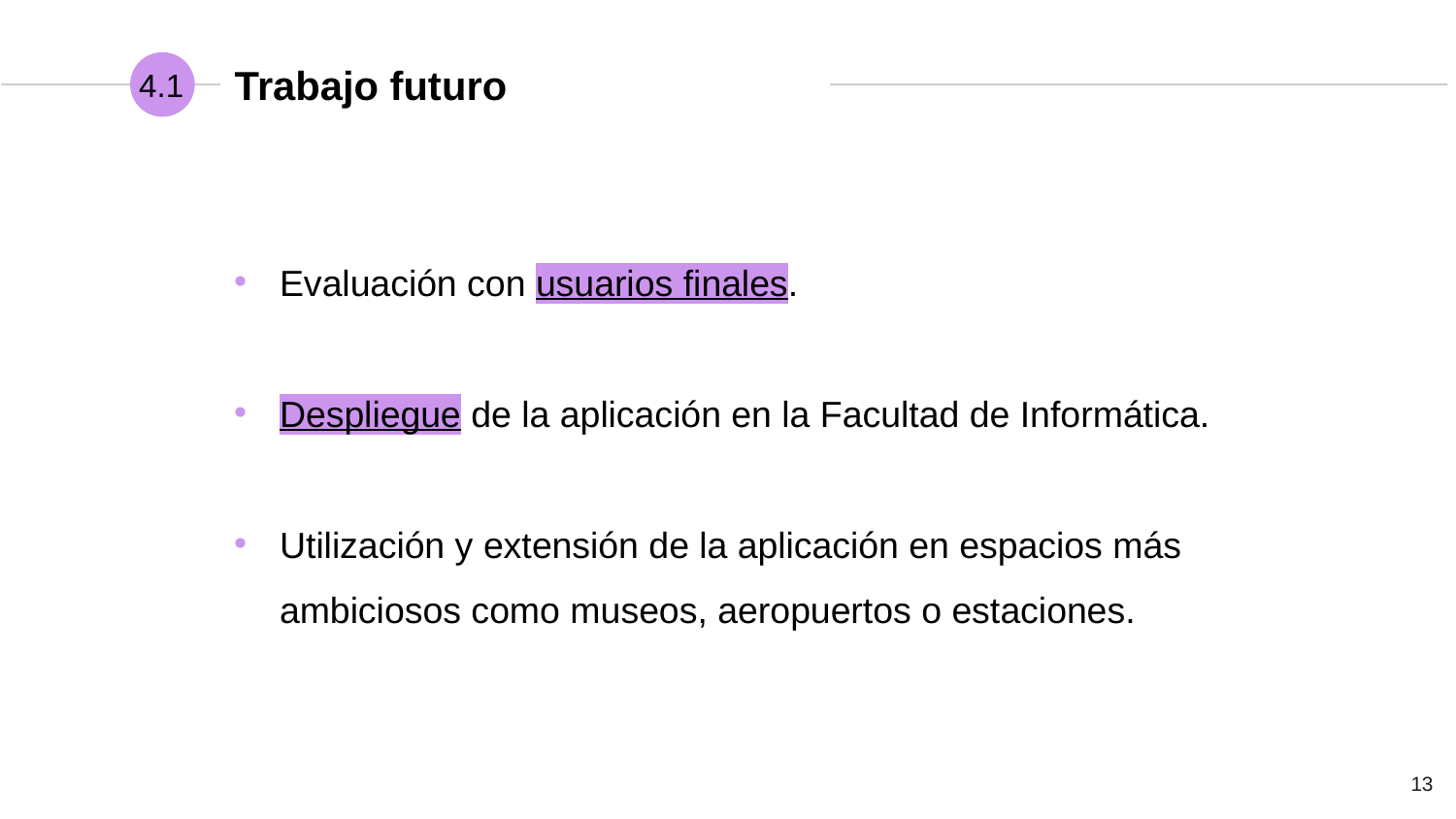

4.1
# Trabajo futuro
Evaluación con usuarios finales.

Despliegue de la aplicación en la Facultad de Informática.

Utilización y extensión de la aplicación en espacios más ambiciosos como museos, aeropuertos o estaciones.
13